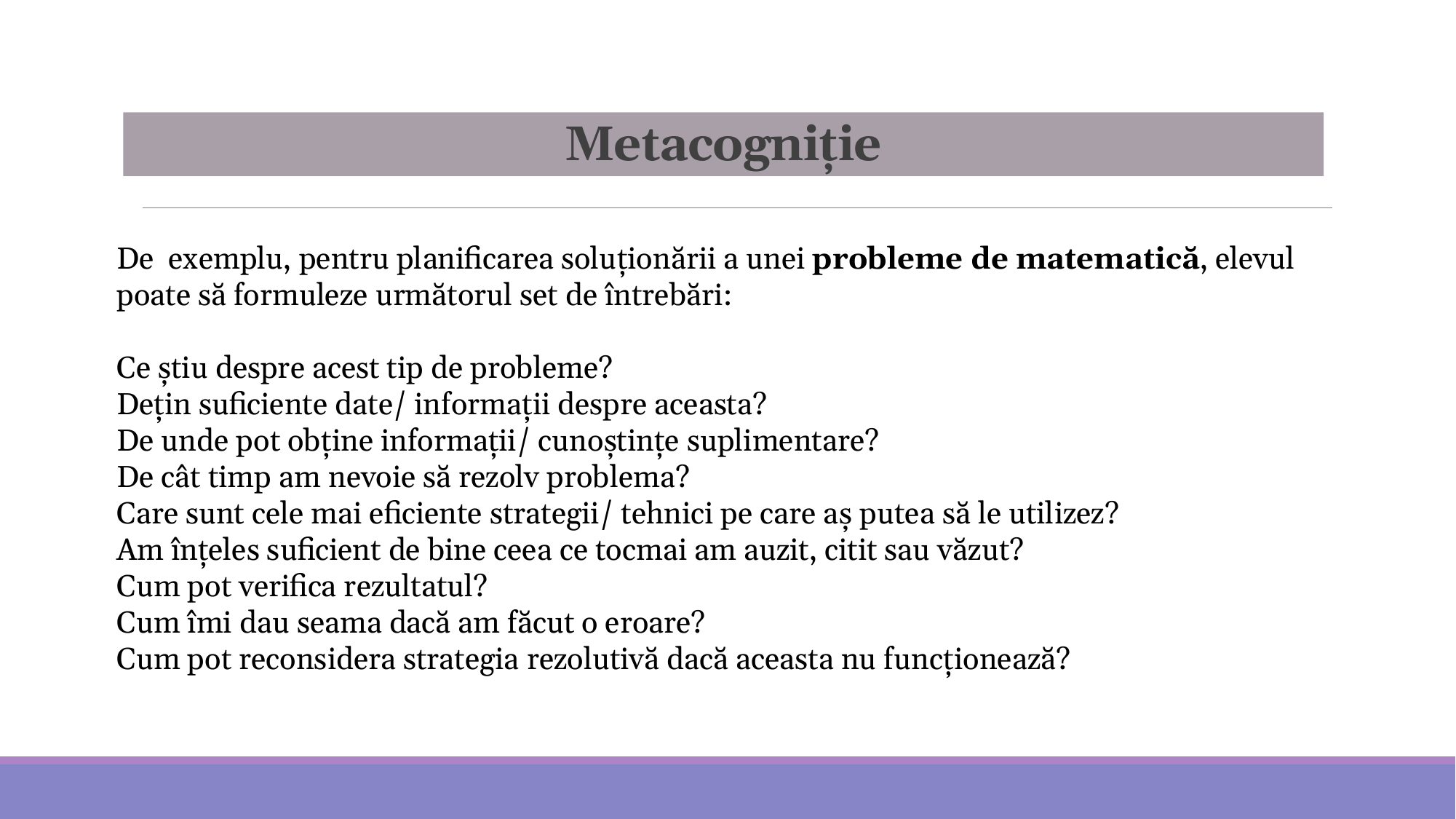

# Metacogniție
De  exemplu, pentru planificarea soluţionării a unei probleme de matematică, elevul poate să formuleze următorul set de întrebări:

Ce ştiu despre acest tip de probleme?
Deţin suficiente date/ informaţii despre aceasta?
De unde pot obţine informaţii/ cunoştinţe suplimentare?
De cât timp am nevoie să rezolv problema?
Care sunt cele mai eficiente strategii/ tehnici pe care aş putea să le utilizez?
Am înţeles suficient de bine ceea ce tocmai am auzit, citit sau văzut?
Cum pot verifica rezultatul?
Cum îmi dau seama dacă am făcut o eroare?
Cum pot reconsidera strategia rezolutivă dacă aceasta nu funcţionează?